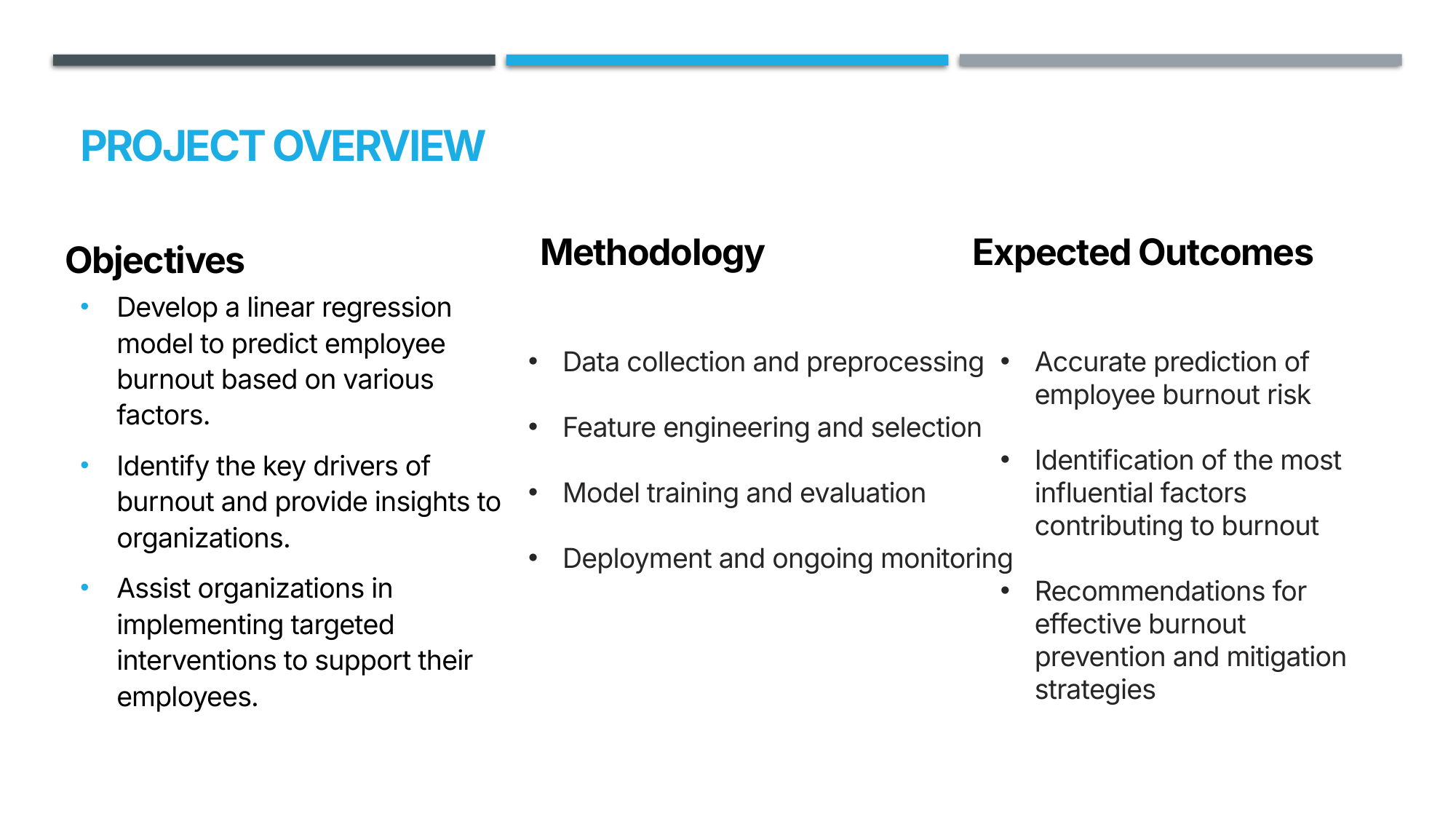

# Project Overview
Methodology

Expected Outcomes
Objectives
Accurate prediction of employee burnout risk

Identification of the most influential factors contributing to burnout

Recommendations for effective burnout prevention and mitigation strategies

Data collection and preprocessing

Feature engineering and selection

Model training and evaluation

Deployment and ongoing monitoring

Develop a linear regression model to predict employee burnout based on various factors.
Identify the key drivers of burnout and provide insights to organizations.
Assist organizations in implementing targeted interventions to support their employees.